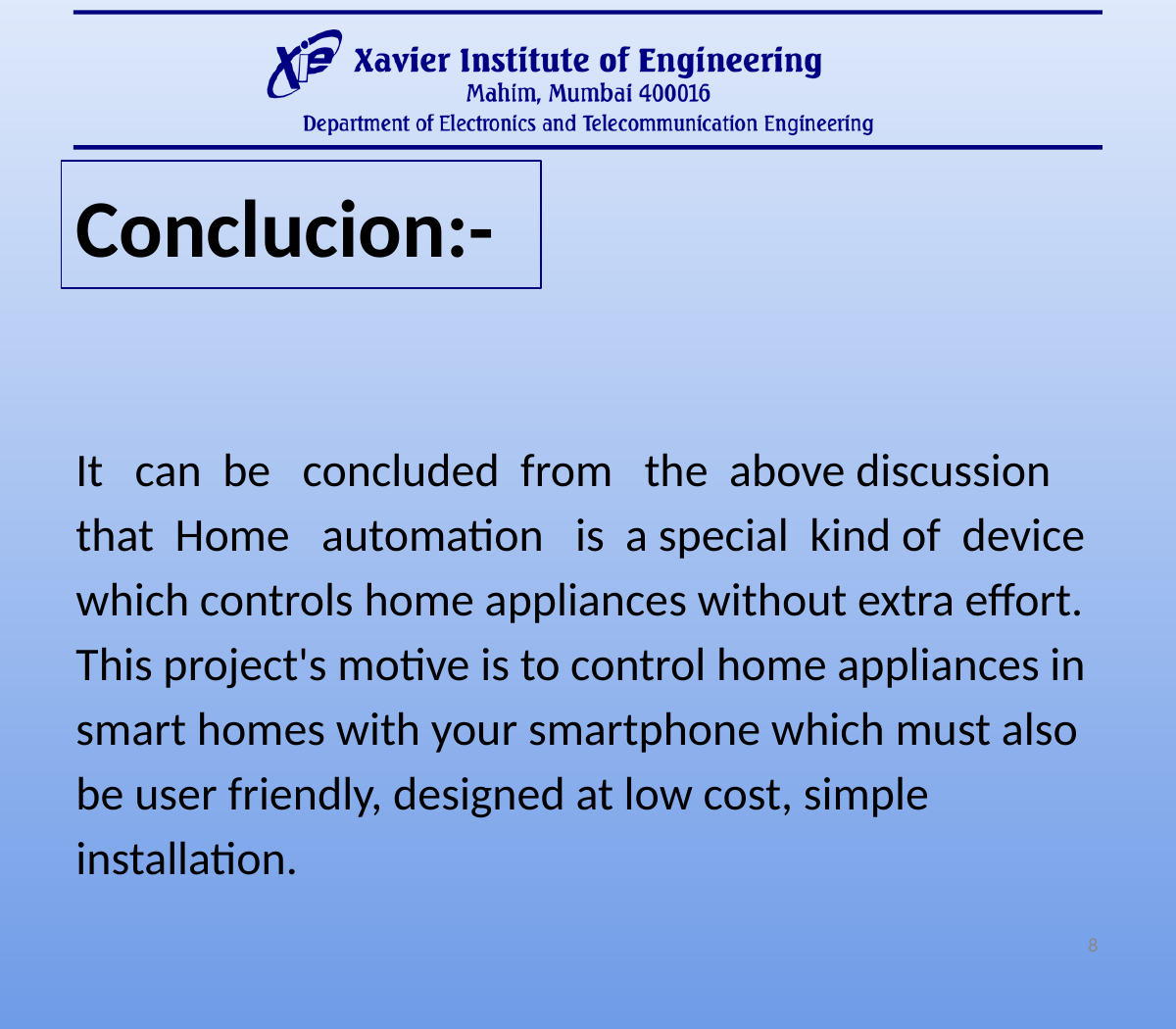

Conclucion:-

It   can  be   concluded  from   the  above discussion   that  Home   automation   is  a special  kind of  device which controls home appliances without extra effort.
This project's motive is to control home appliances in smart homes with your smartphone which must also be user friendly, designed at low cost, simple installation.

8